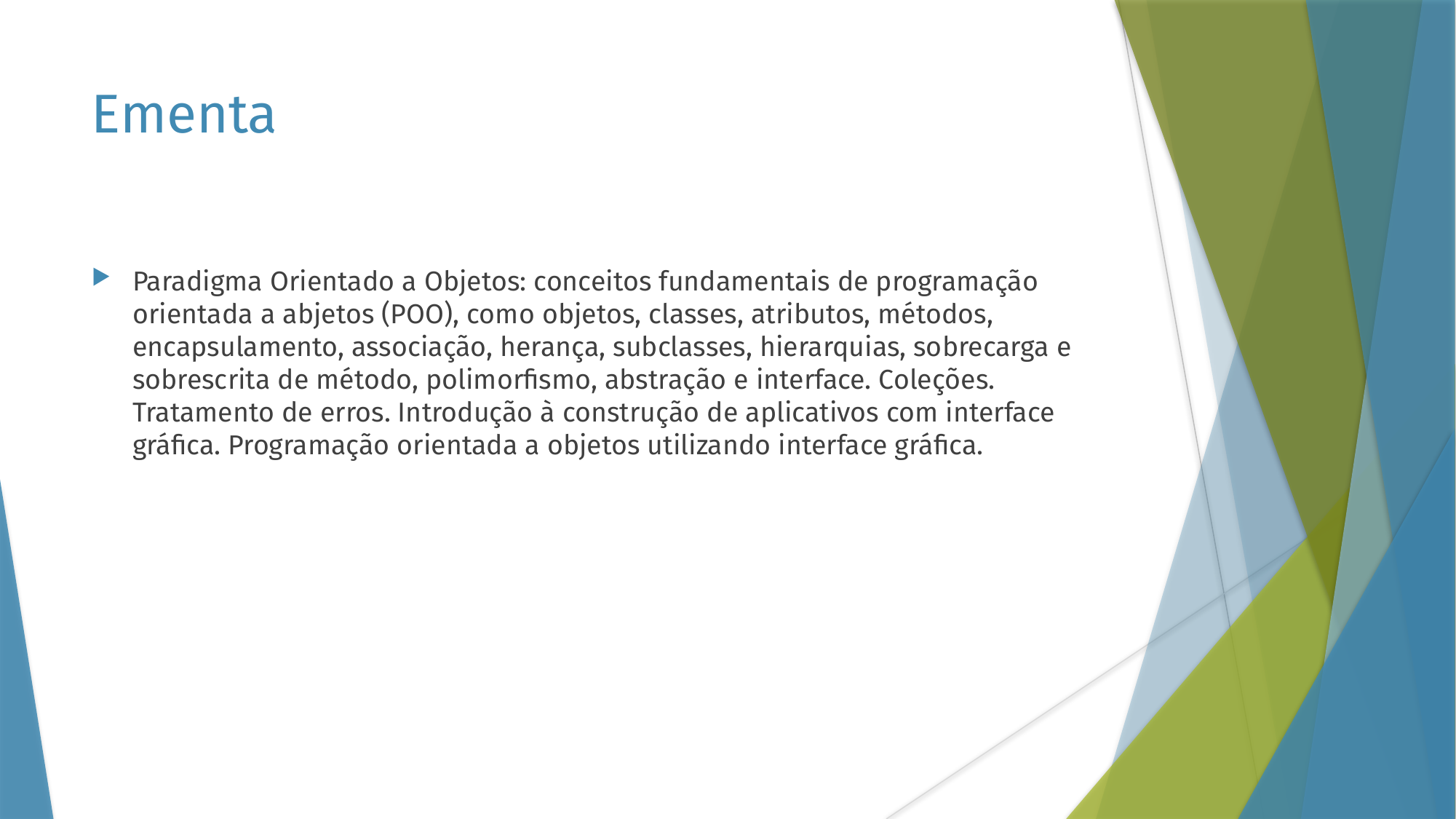

Ementa
Paradigma Orientado a Objetos: conceitos fundamentais de programação orientada a abjetos (POO), como objetos, classes, atributos, métodos, encapsulamento, associação, herança, subclasses, hierarquias, sobrecarga e sobrescrita de método, polimorfismo, abstração e interface. Coleções. Tratamento de erros. Introdução à construção de aplicativos com interface gráfica. Programação orientada a objetos utilizando interface gráfica.